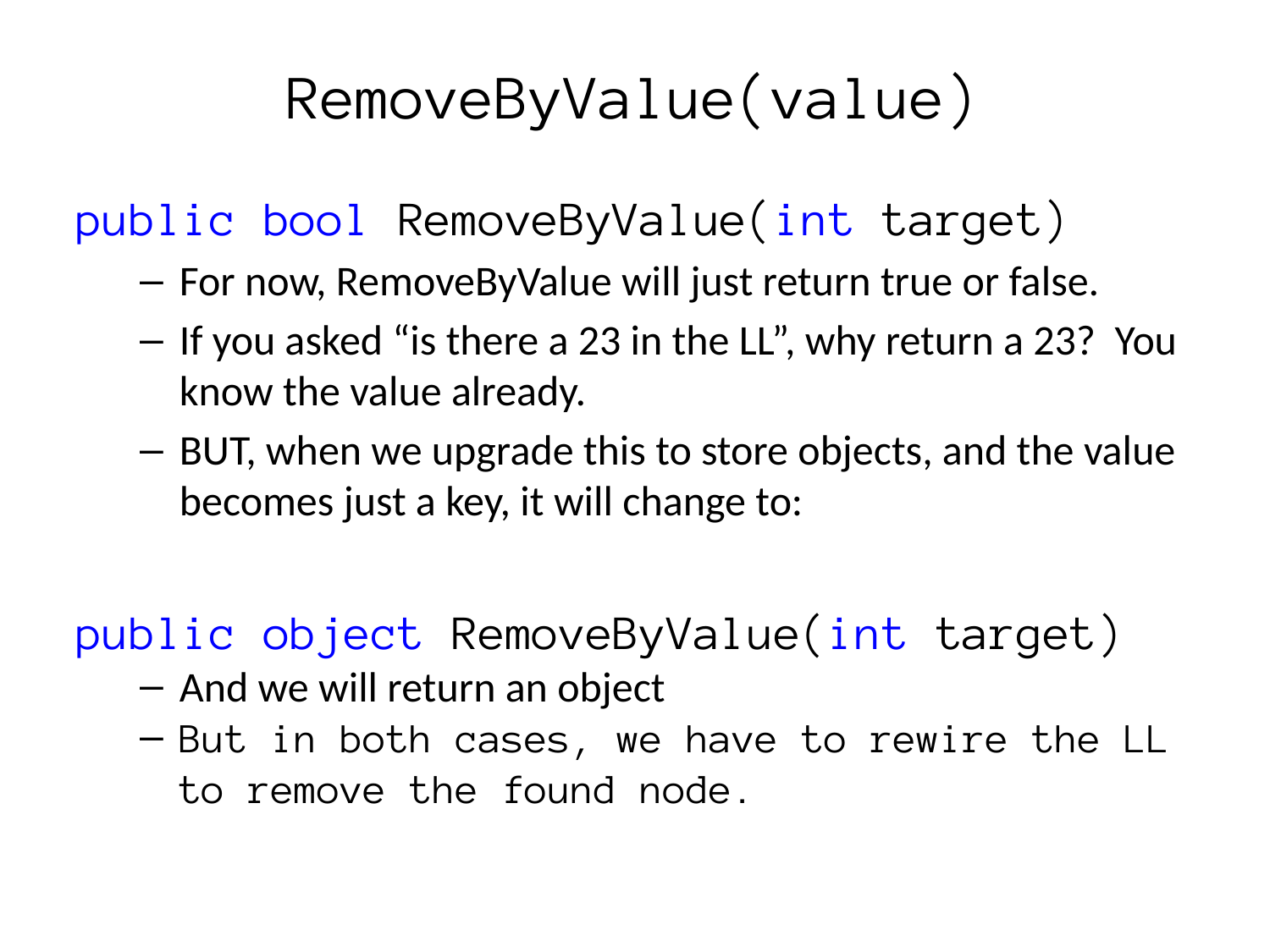

# RemoveByValue(value)
public bool RemoveByValue(int target)
For now, RemoveByValue will just return true or false.
If you asked “is there a 23 in the LL”, why return a 23?  You know the value already.
BUT, when we upgrade this to store objects, and the value becomes just a key, it will change to:

public object RemoveByValue(int target)
And we will return an object
But in both cases, we have to rewire the LL to remove the found node.